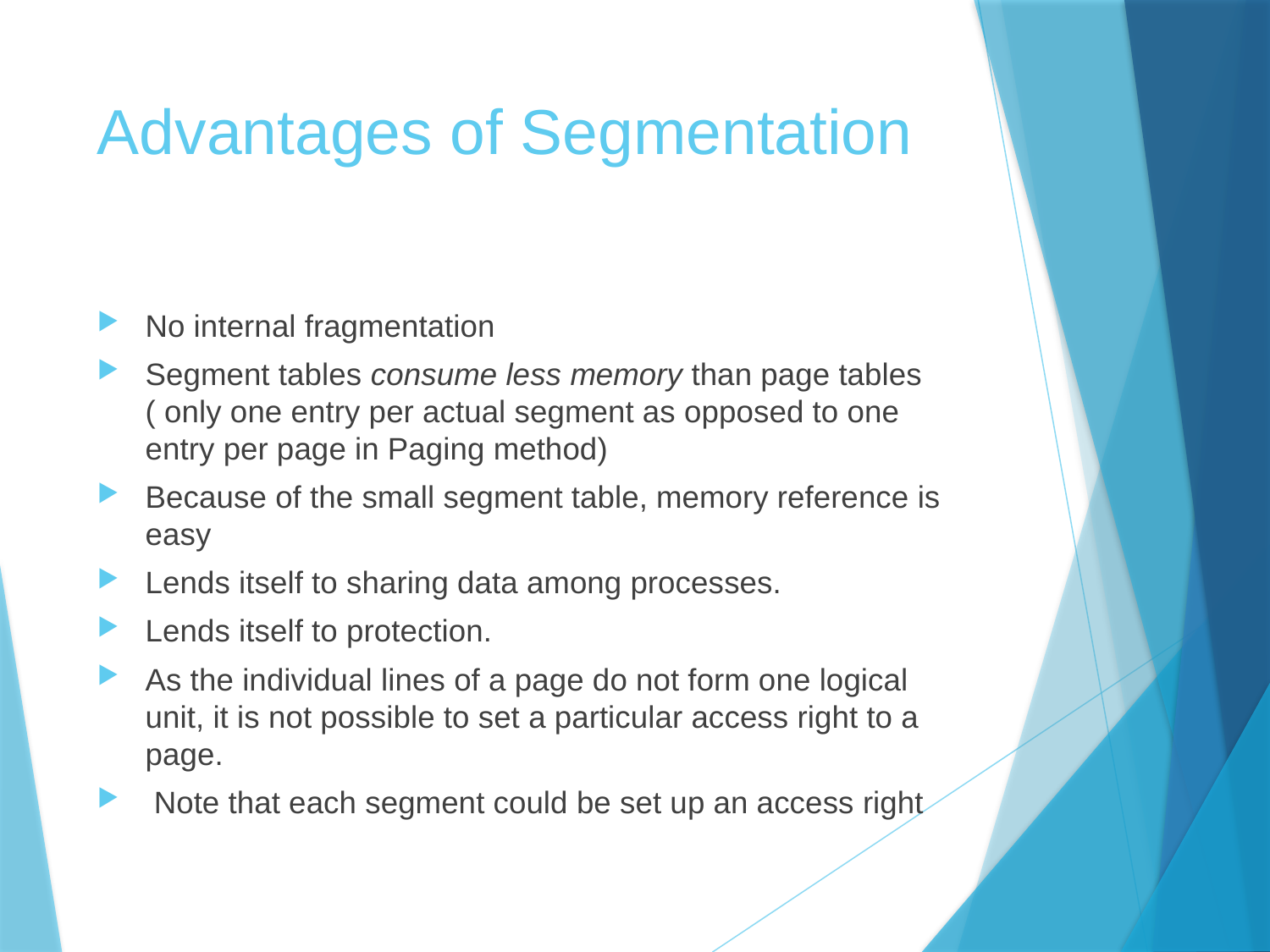

# Advantages of Segmentation
No internal fragmentation
Segment tables consume less memory than page tables ( only one entry per actual segment as opposed to one entry per page in Paging method)
Because of the small segment table, memory reference is easy
Lends itself to sharing data among processes.
Lends itself to protection.
As the individual lines of a page do not form one logical unit, it is not possible to set a particular access right to a page.
 Note that each segment could be set up an access right